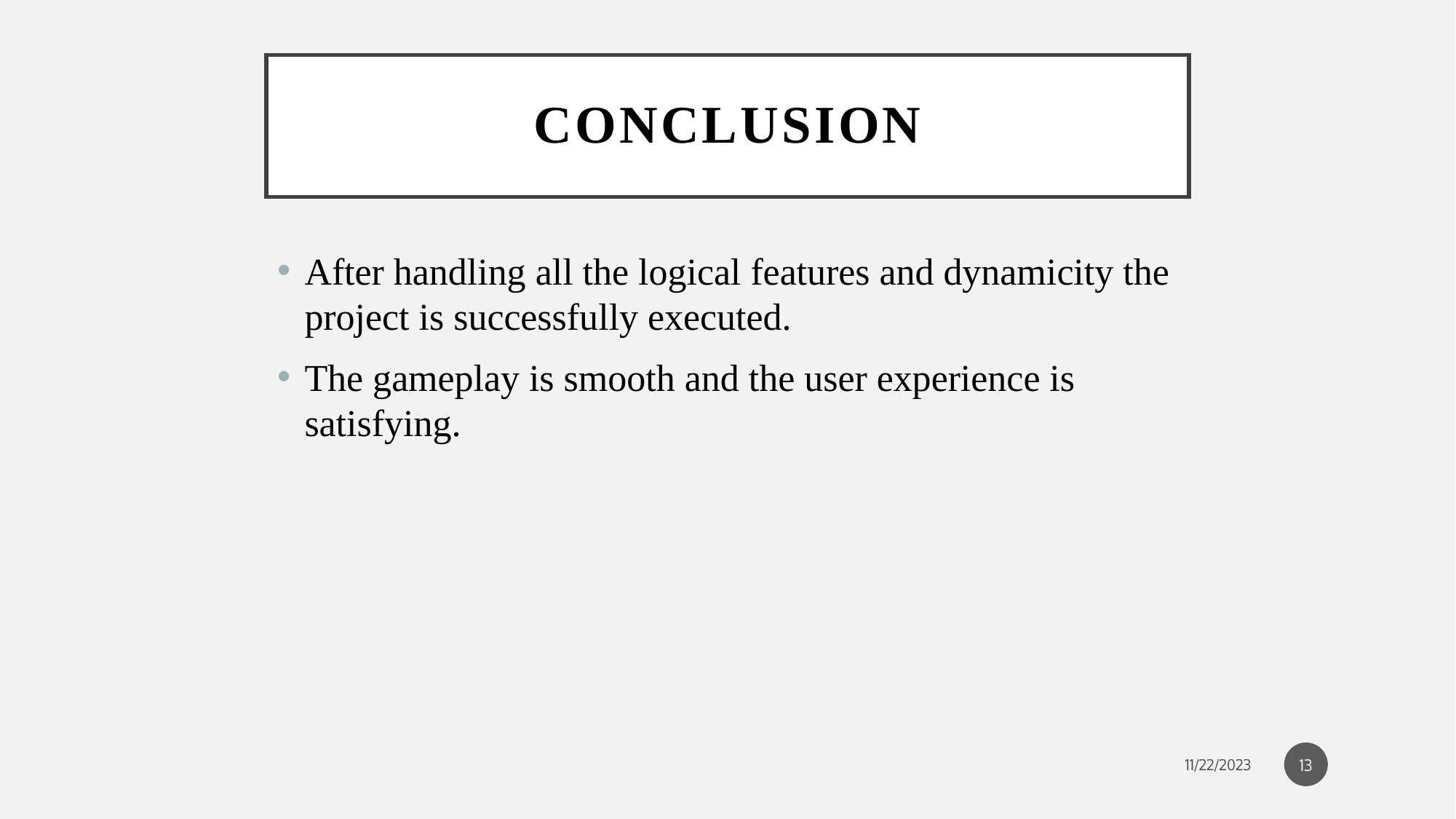

# Conclusion
After handling all the logical features and dynamicity the project is successfully executed.
The gameplay is smooth and the user experience is satisfying.
13
11/22/2023